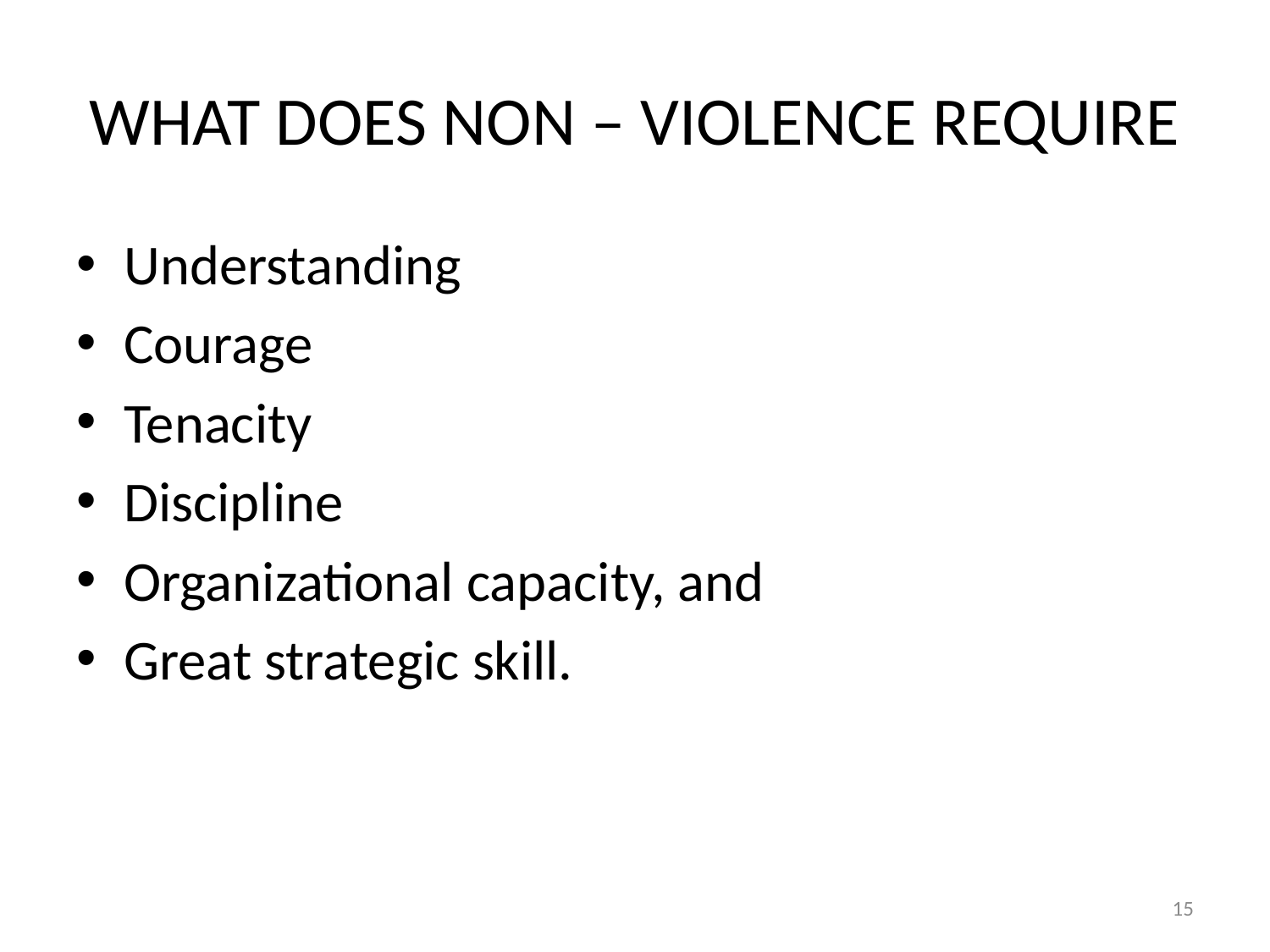

# WHAT DOES NON – VIOLENCE REQUIRE
Understanding
Courage
Tenacity
Discipline
Organizational capacity, and
Great strategic skill.

15